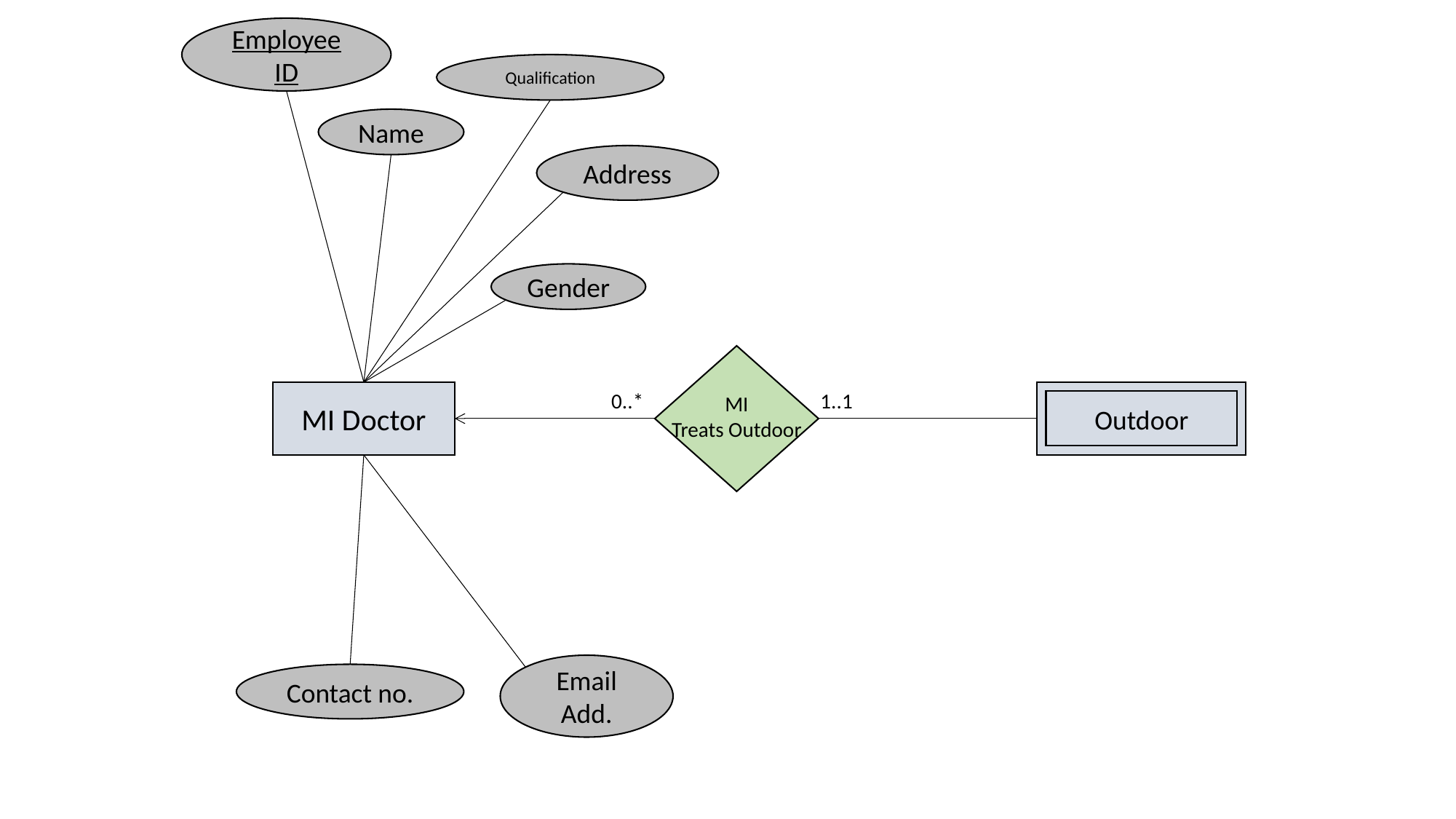

Employee ID
Qualification
Name
Address
Gender
MI
Treats Outdoor
MI Doctor

0..*
1..1

Outdoor

Email Add.
Contact no.